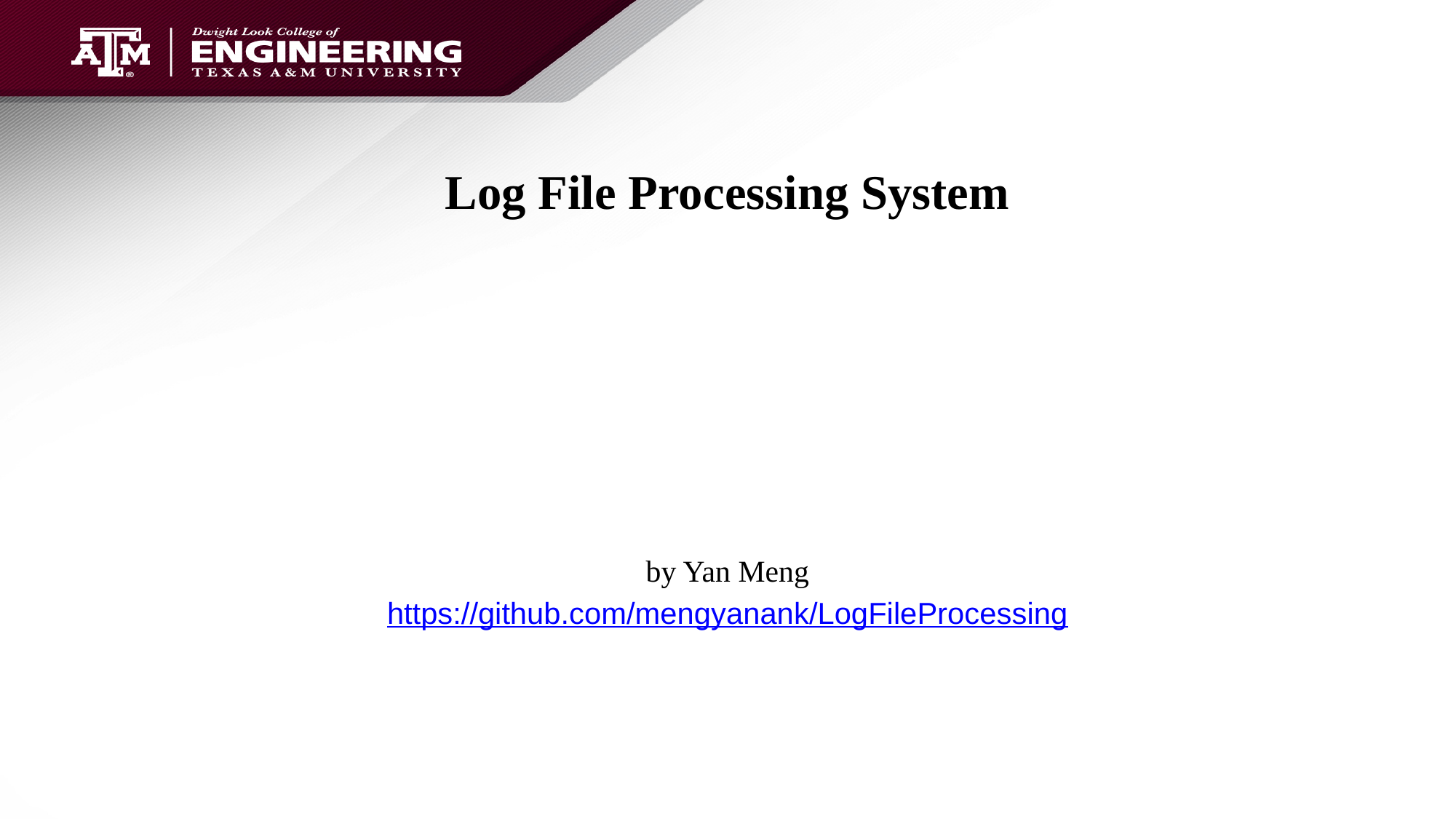

# Log File Processing System
by Yan Meng
https://github.com/mengyanank/LogFileProcessing